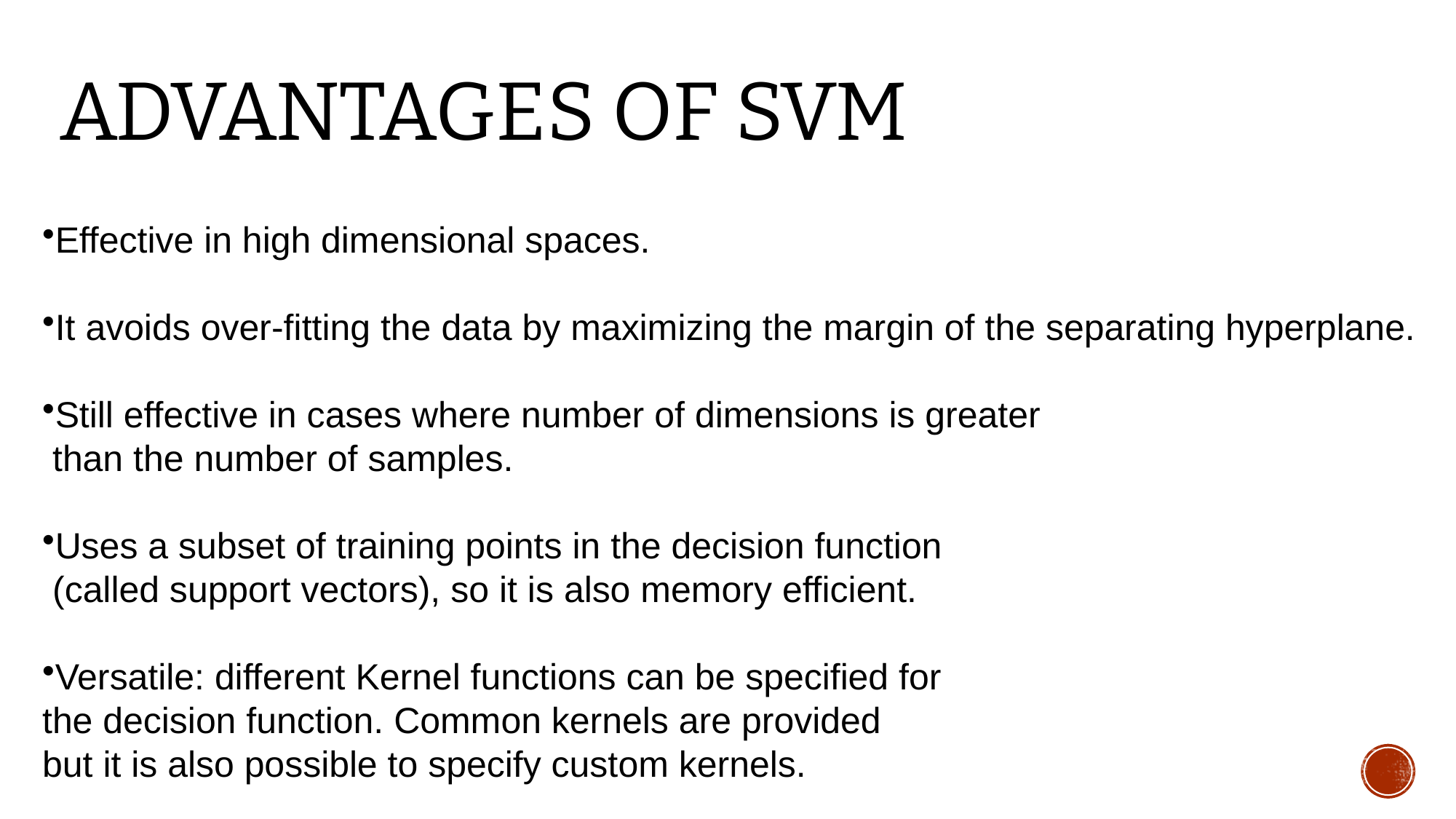

# Advantages of svm
Effective in high dimensional spaces.

It avoids over-ﬁtting the data by maximizing the margin of the separating hyperplane.

Still effective in cases where number of dimensions is greater
 than the number of samples.

Uses a subset of training points in the decision function
 (called support vectors), so it is also memory efficient.

Versatile: different Kernel functions can be specified for
the decision function. Common kernels are provided
but it is also possible to specify custom kernels.